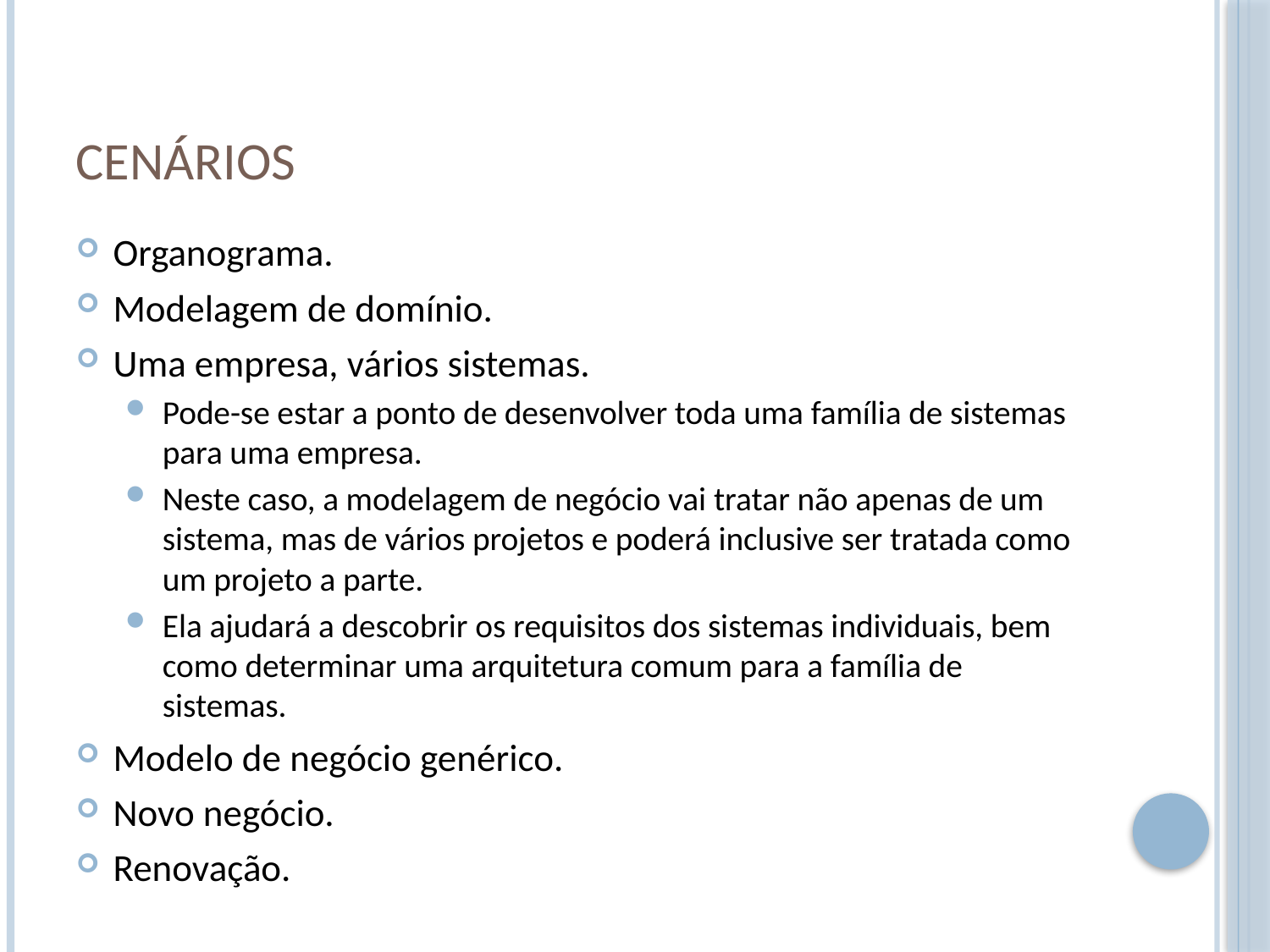

# Cenários
Organograma.
Modelagem de domínio.
Uma empresa, vários sistemas.
Pode-se estar a ponto de desenvolver toda uma família de sistemas para uma empresa.
Neste caso, a modelagem de negócio vai tratar não apenas de um sistema, mas de vários projetos e poderá inclusive ser tratada como um projeto a parte.
Ela ajudará a descobrir os requisitos dos sistemas individuais, bem como determinar uma arquitetura comum para a família de sistemas.
Modelo de negócio genérico.
Novo negócio.
Renovação.